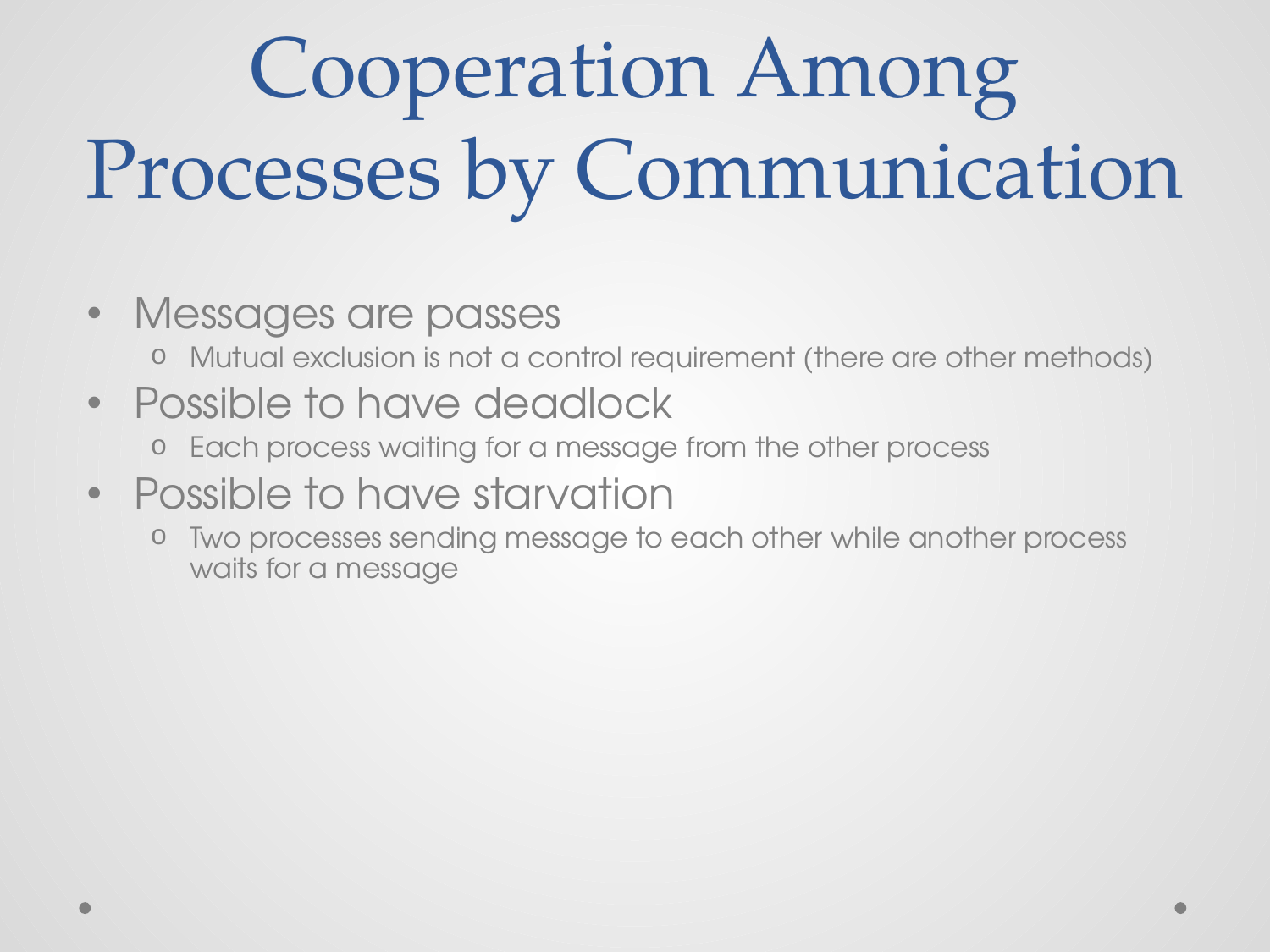

# Cooperation Among Processes by Communication
Messages are passes
Mutual exclusion is not a control requirement (there are other methods)
Possible to have deadlock
Each process waiting for a message from the other process
Possible to have starvation
Two processes sending message to each other while another process waits for a message